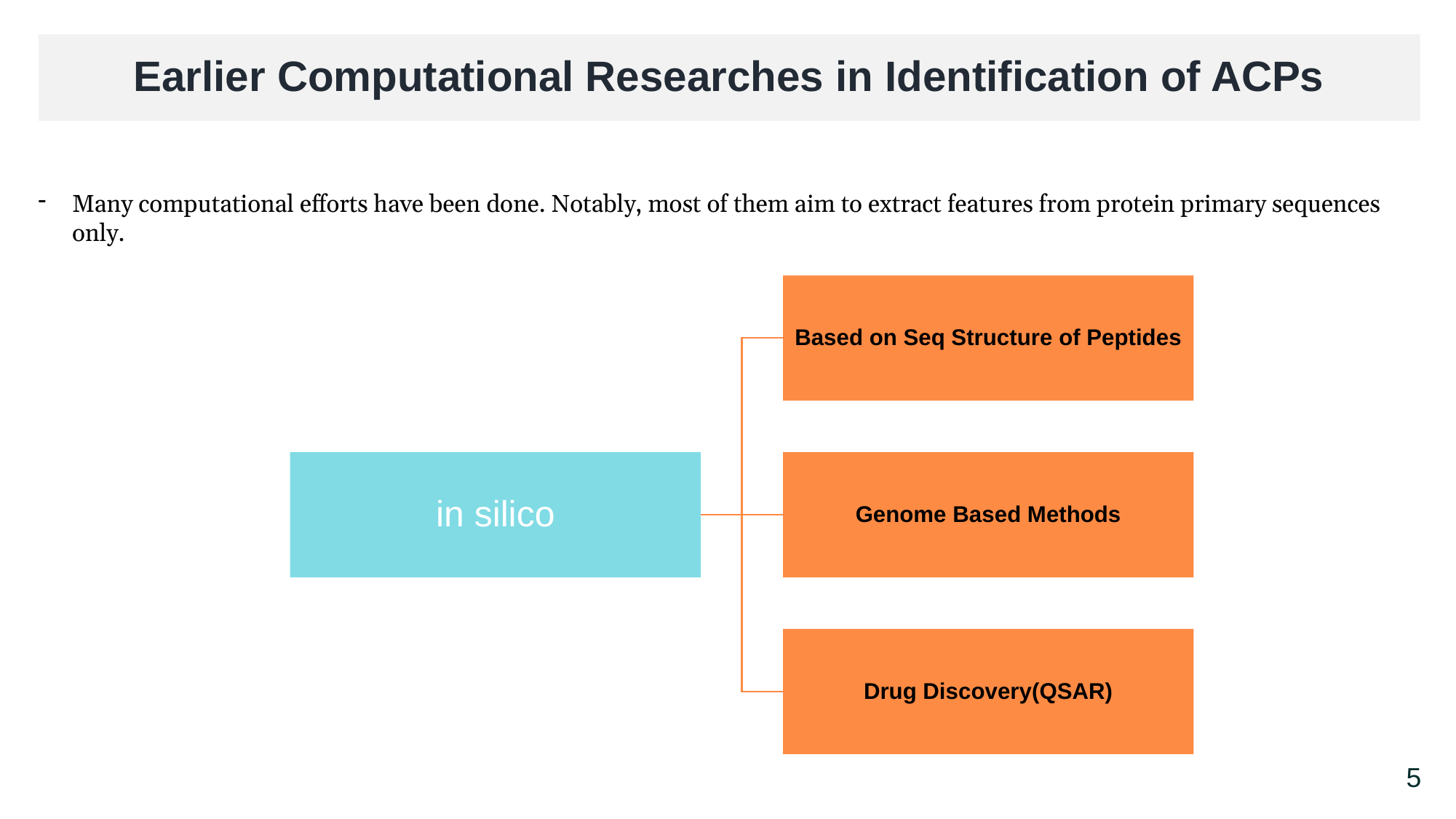

Earlier Computational Researches in Identification of ACPs

Many computational efforts have been done. Notably, most of them aim to extract features from protein primary sequences only.

in silico
Based on Seq Structure of Peptides
Genome Based Methods
Drug Discovery(QSAR)
5